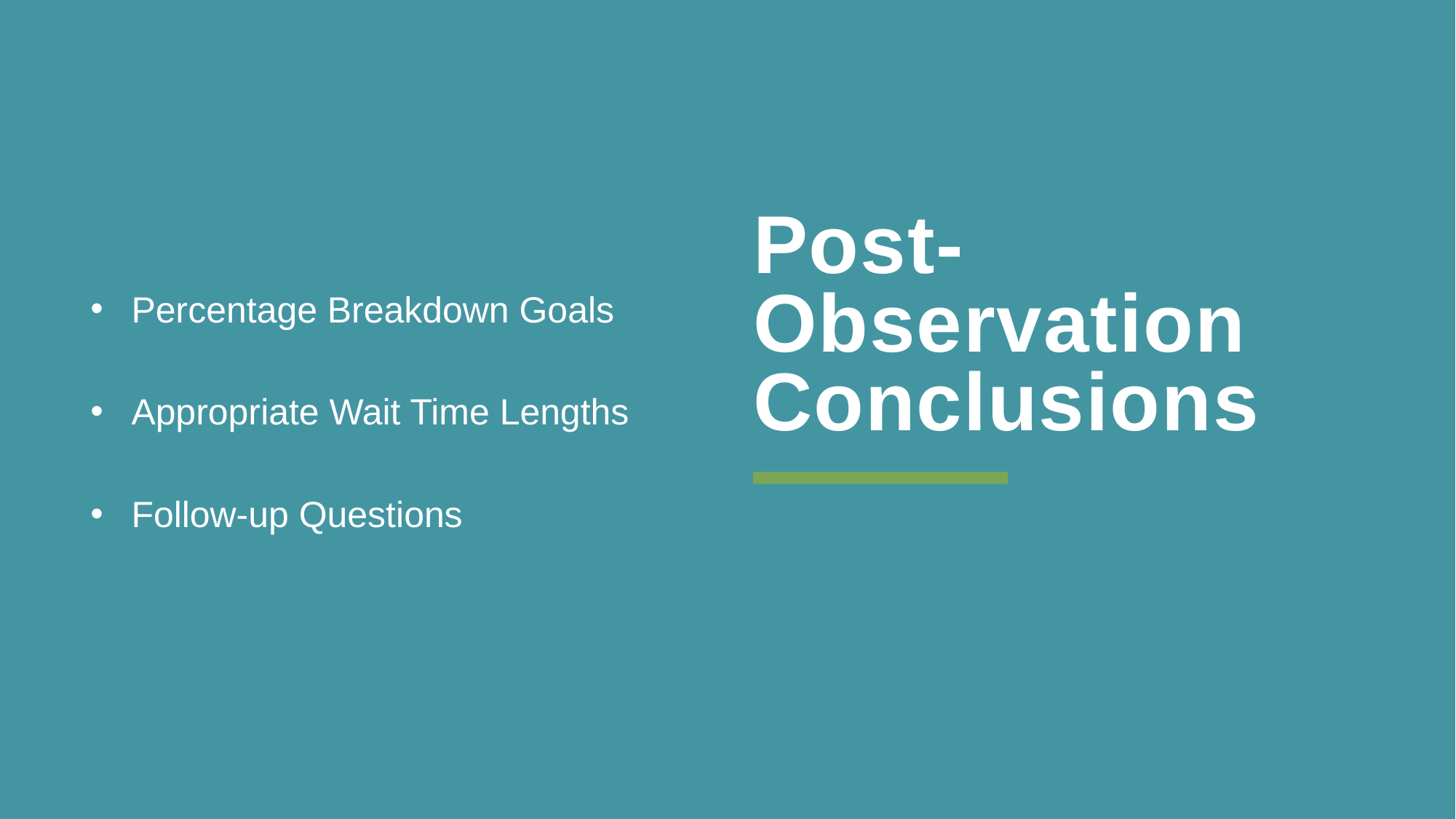

# Post-Observation Conclusions
Percentage Breakdown Goals
Appropriate Wait Time Lengths
Follow-up Questions